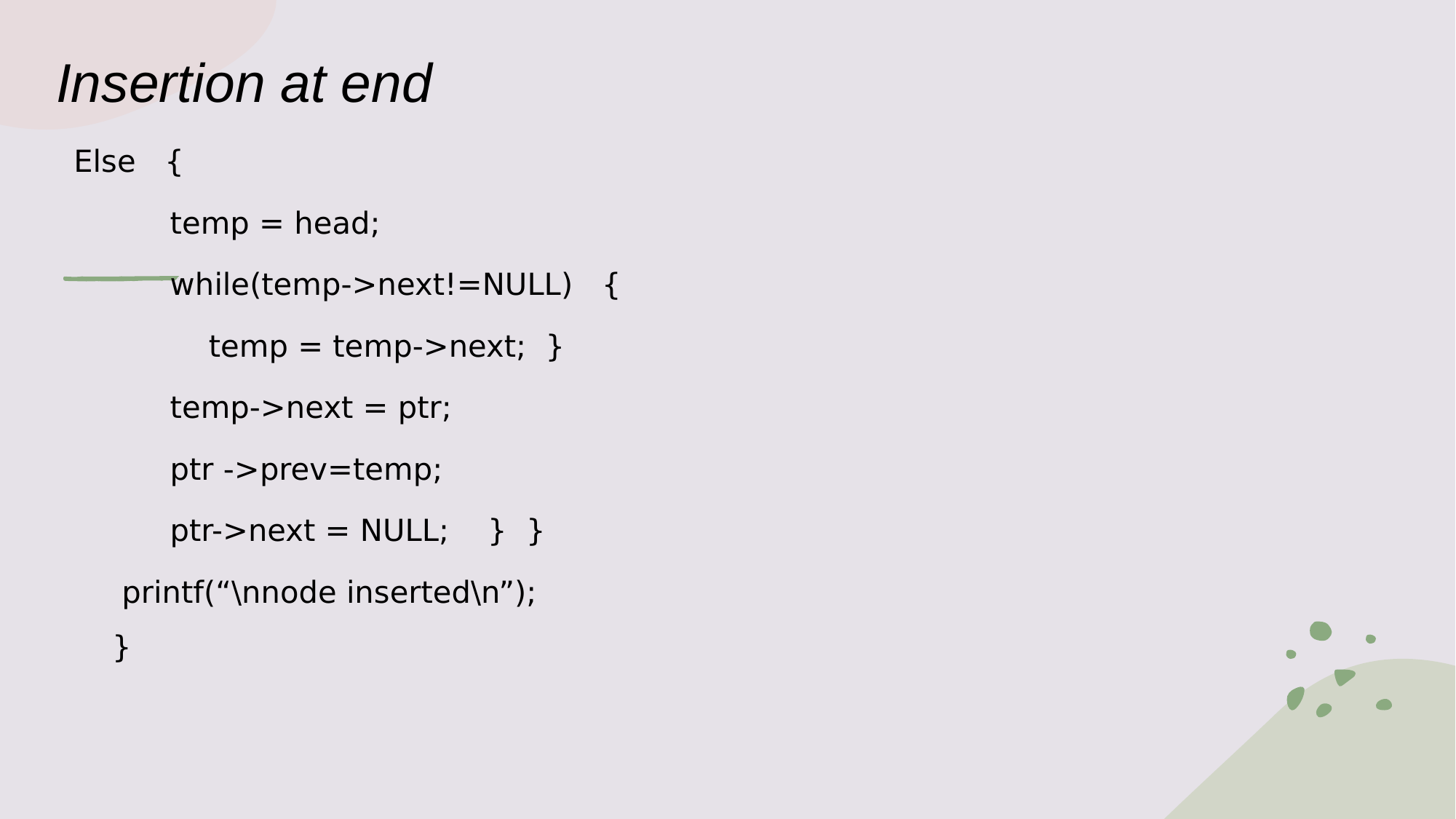

# Insertion at end
Else   {
          temp = head;
          while(temp->next!=NULL)   {
              temp = temp->next;  }
          temp->next = ptr;
          ptr ->prev=temp;
          ptr->next = NULL;    }  }
     printf(“\nnode inserted\n”);
    }